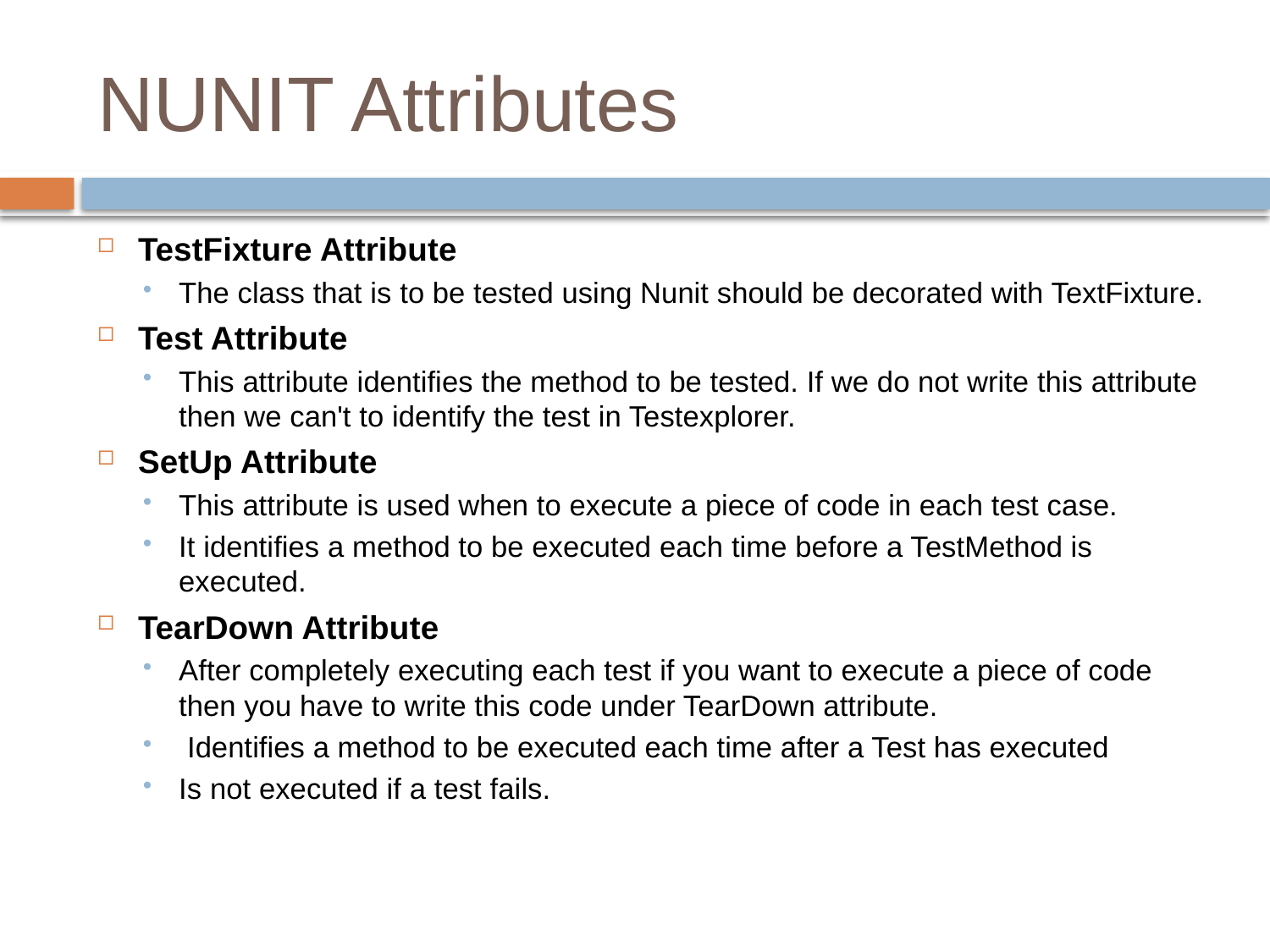

# NUNIT Attributes
TestFixture Attribute
The class that is to be tested using Nunit should be decorated with TextFixture.
Test Attribute
This attribute identifies the method to be tested. If we do not write this attribute then we can't to identify the test in Testexplorer.
SetUp Attribute
This attribute is used when to execute a piece of code in each test case.
It identifies a method to be executed each time before a TestMethod is executed.
TearDown Attribute
After completely executing each test if you want to execute a piece of code then you have to write this code under TearDown attribute.
 Identifies a method to be executed each time after a Test has executed
Is not executed if a test fails.